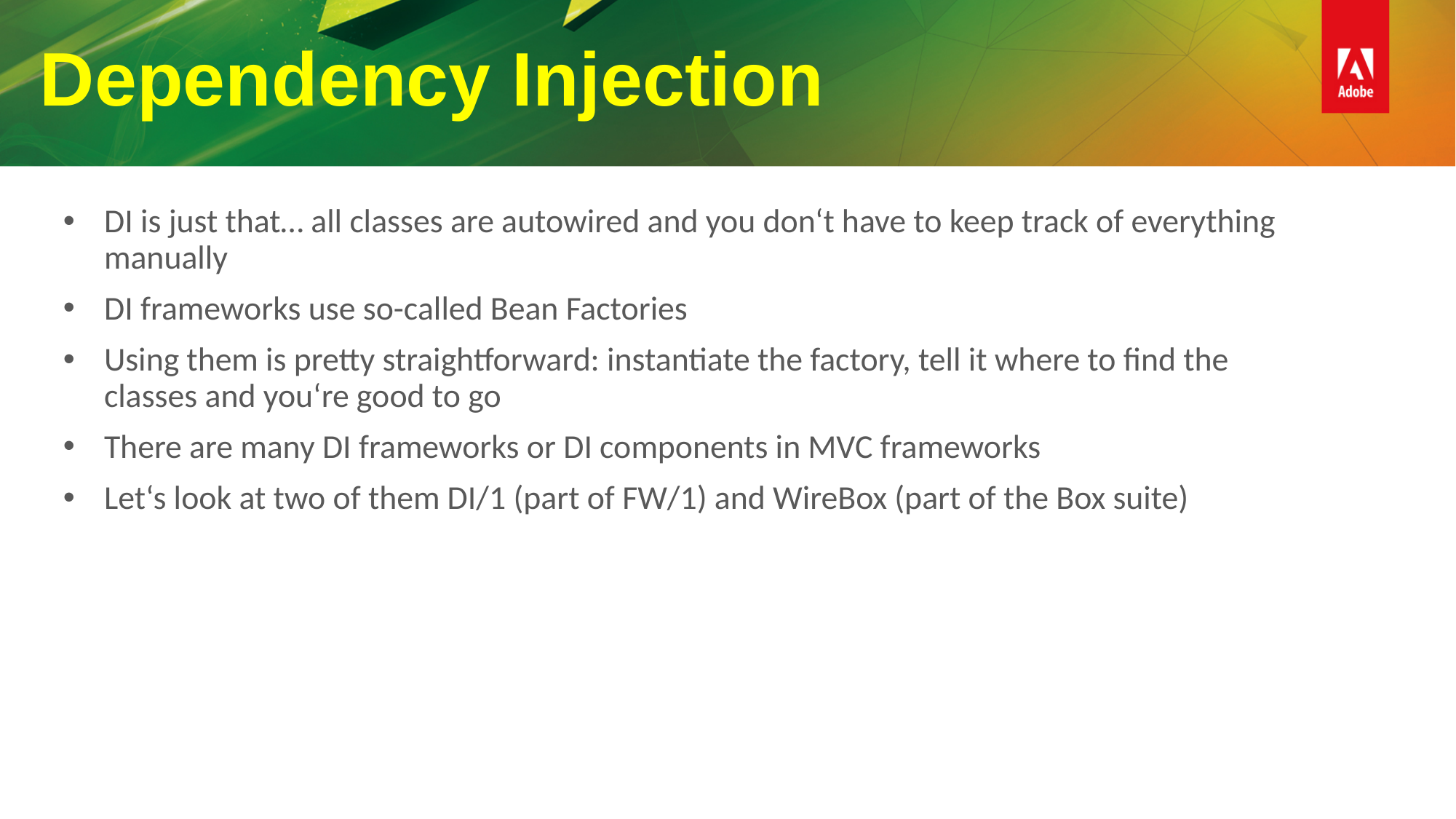

Dependency Injection
DI is just that… all classes are autowired and you don‘t have to keep track of everything manually
DI frameworks use so-called Bean Factories
Using them is pretty straightforward: instantiate the factory, tell it where to find the classes and you‘re good to go
There are many DI frameworks or DI components in MVC frameworks
Let‘s look at two of them DI/1 (part of FW/1) and WireBox (part of the Box suite)